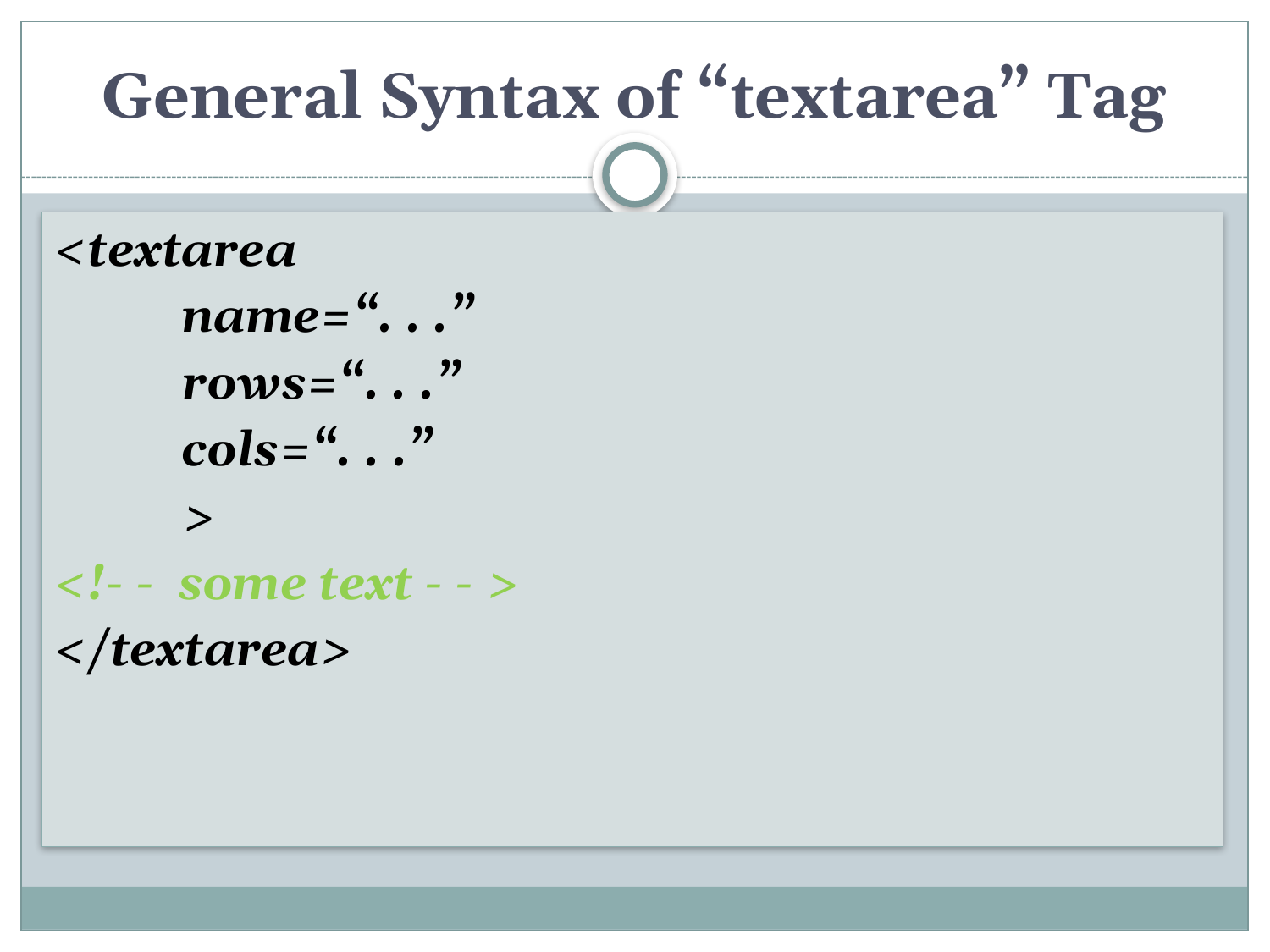

# General Syntax of “textarea” Tag
<textarea
	name=“. . .”
	rows=“. . .”
	cols=“. . .”
	>
<!- -  some text - - >
</textarea>